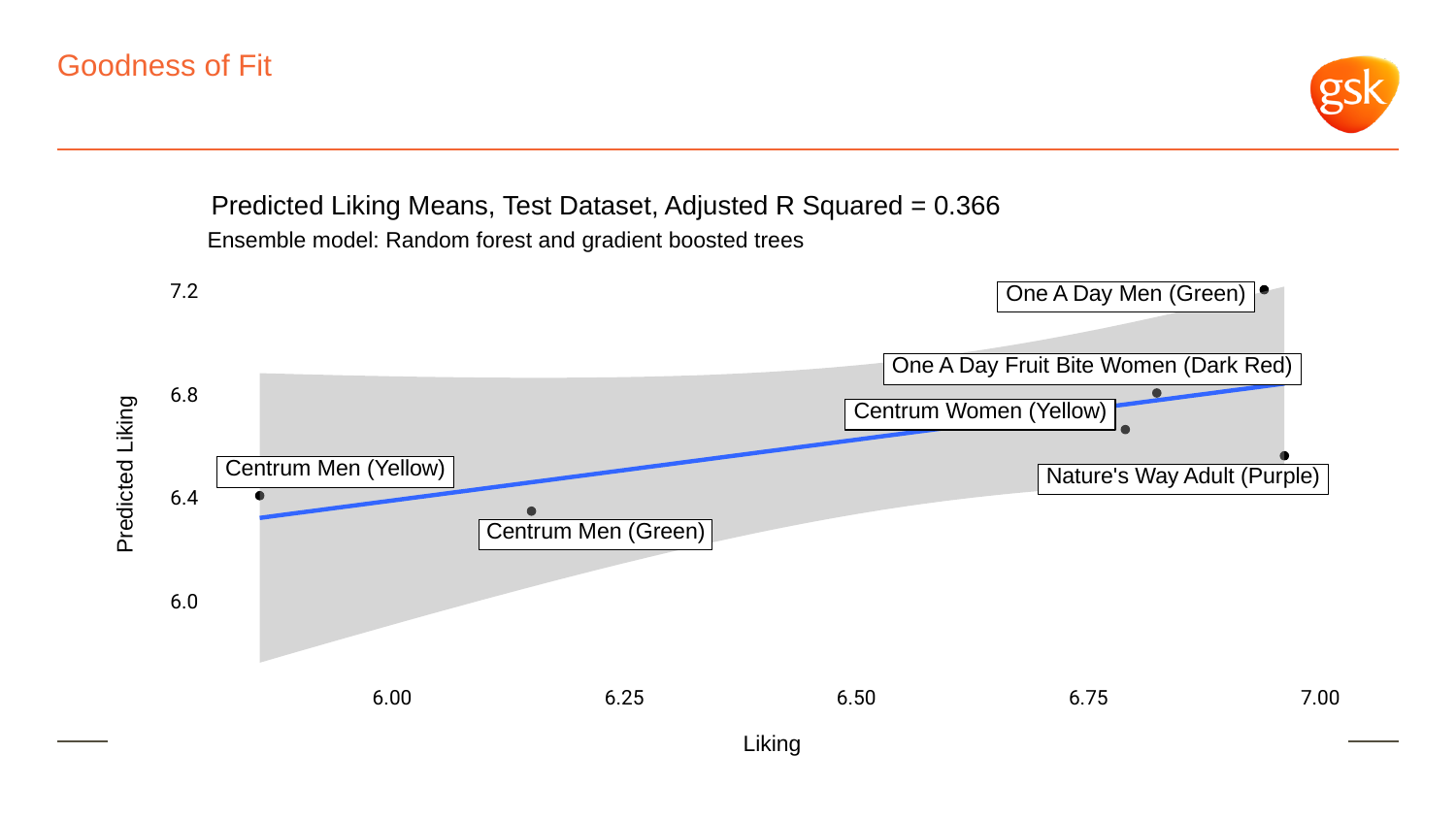

# Goodness of Fit

Predicted Liking Means, Test Dataset, Adjusted R Squared = 0.366
Ensemble model: Random forest and gradient boosted trees

One A Day Men (Green)
7.2

One A Day Fruit Bite Women (Dark Red)

6.8

Centrum Women (Yellow)

Centrum Men (Yellow)

Predicted Liking
Nature's Way Adult (Purple)

6.4

Centrum Men (Green)
6.0
6.00
6.25
6.50
6.75
7.00

Liking